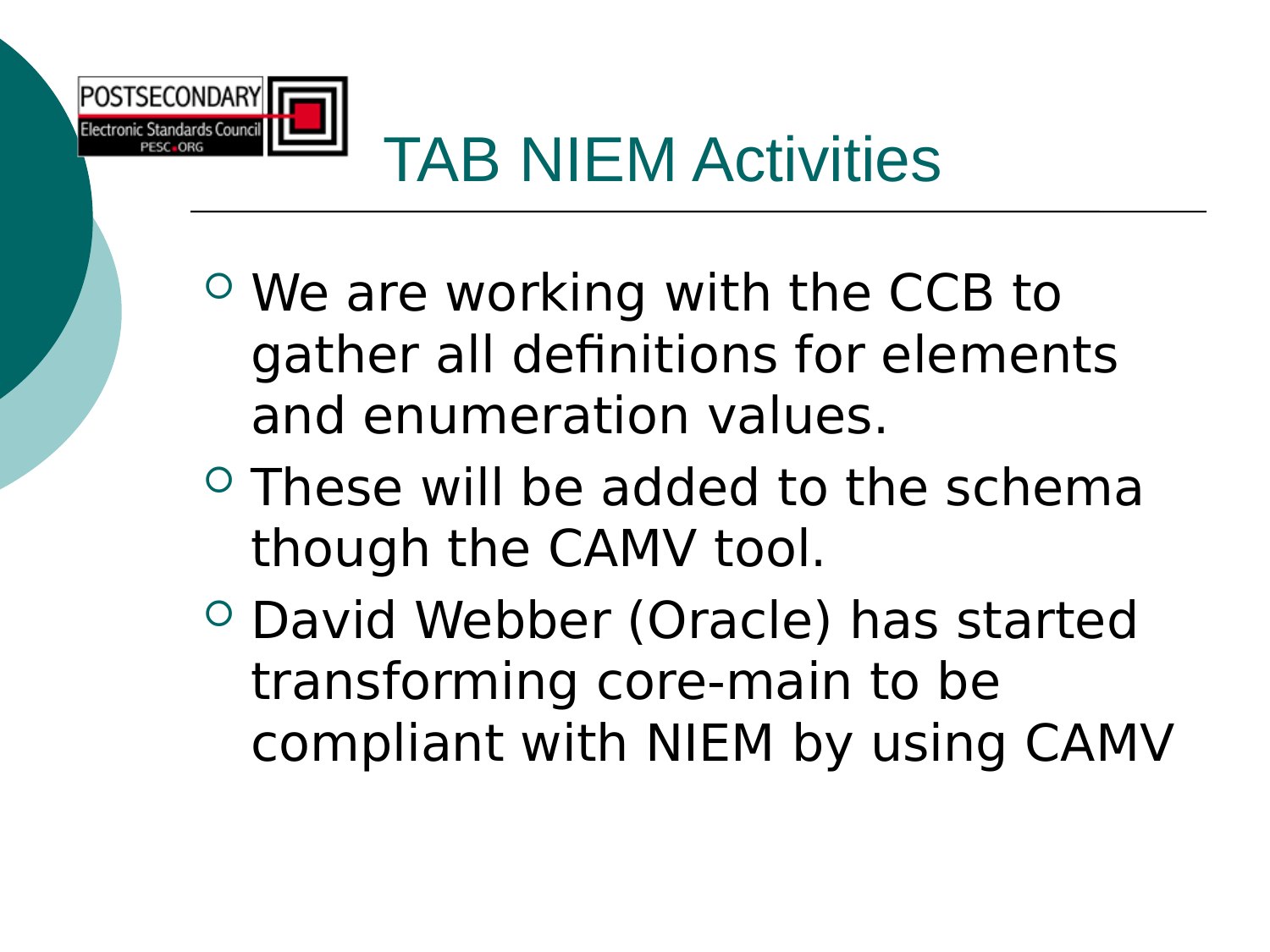

# TAB NIEM Activities
We are working with the CCB to gather all definitions for elements and enumeration values.
These will be added to the schema though the CAMV tool.
David Webber (Oracle) has started transforming core-main to be compliant with NIEM by using CAMV